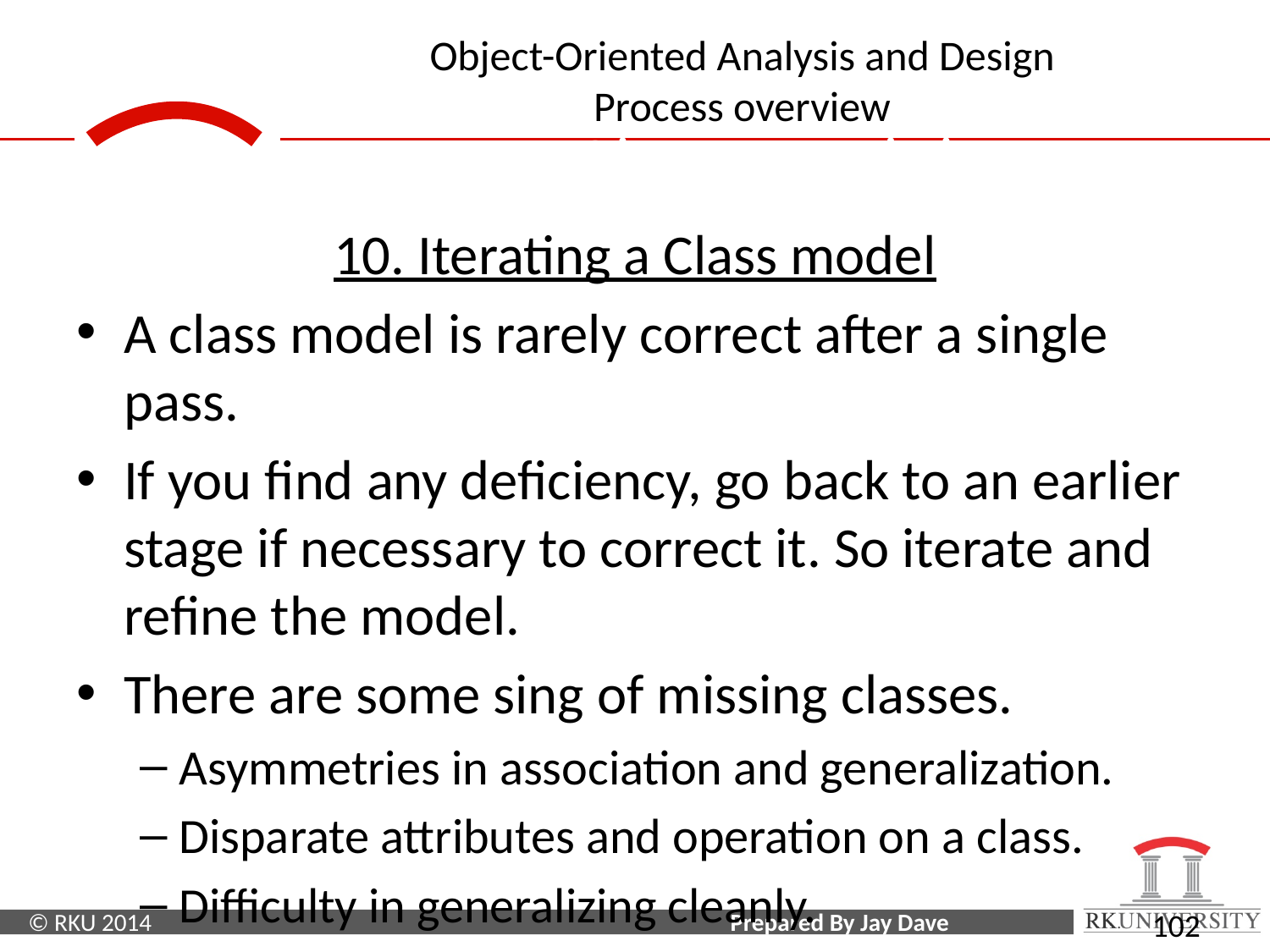

Domain Class Model
10. Iterating a Class model
A class model is rarely correct after a single pass.
If you find any deficiency, go back to an earlier stage if necessary to correct it. So iterate and refine the model.
There are some sing of missing classes.
Asymmetries in association and generalization.
Disparate attributes and operation on a class.
Difficulty in generalizing cleanly.

102